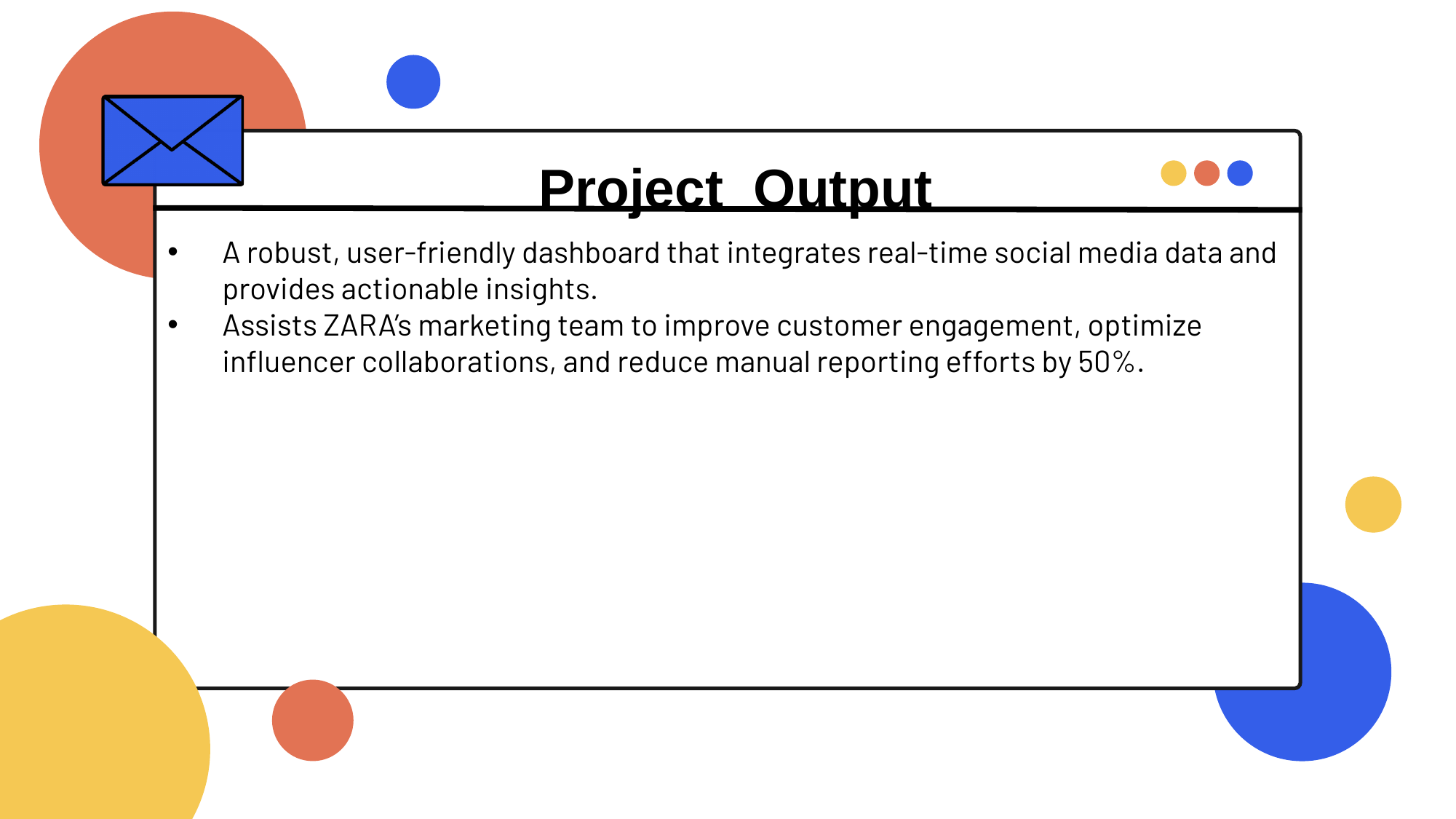

Project  Output

A robust, user-friendly dashboard that integrates real-time social media data and provides actionable insights.
Assists ZARA’s marketing team to improve customer engagement, optimize influencer collaborations, and reduce manual reporting efforts by 50%.
LARANA COMPANY